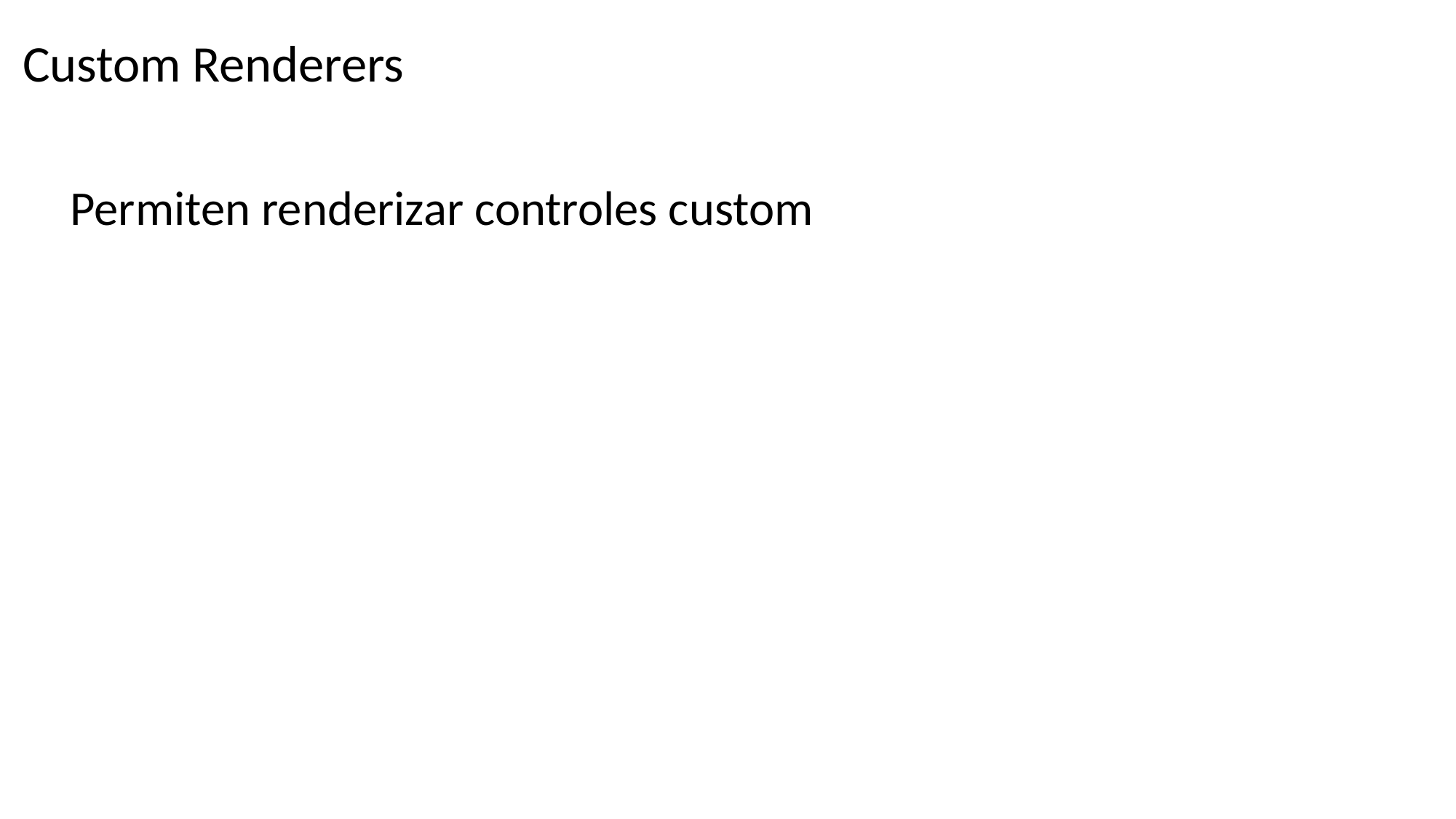

# Custom Renderers
Permiten renderizar controles custom